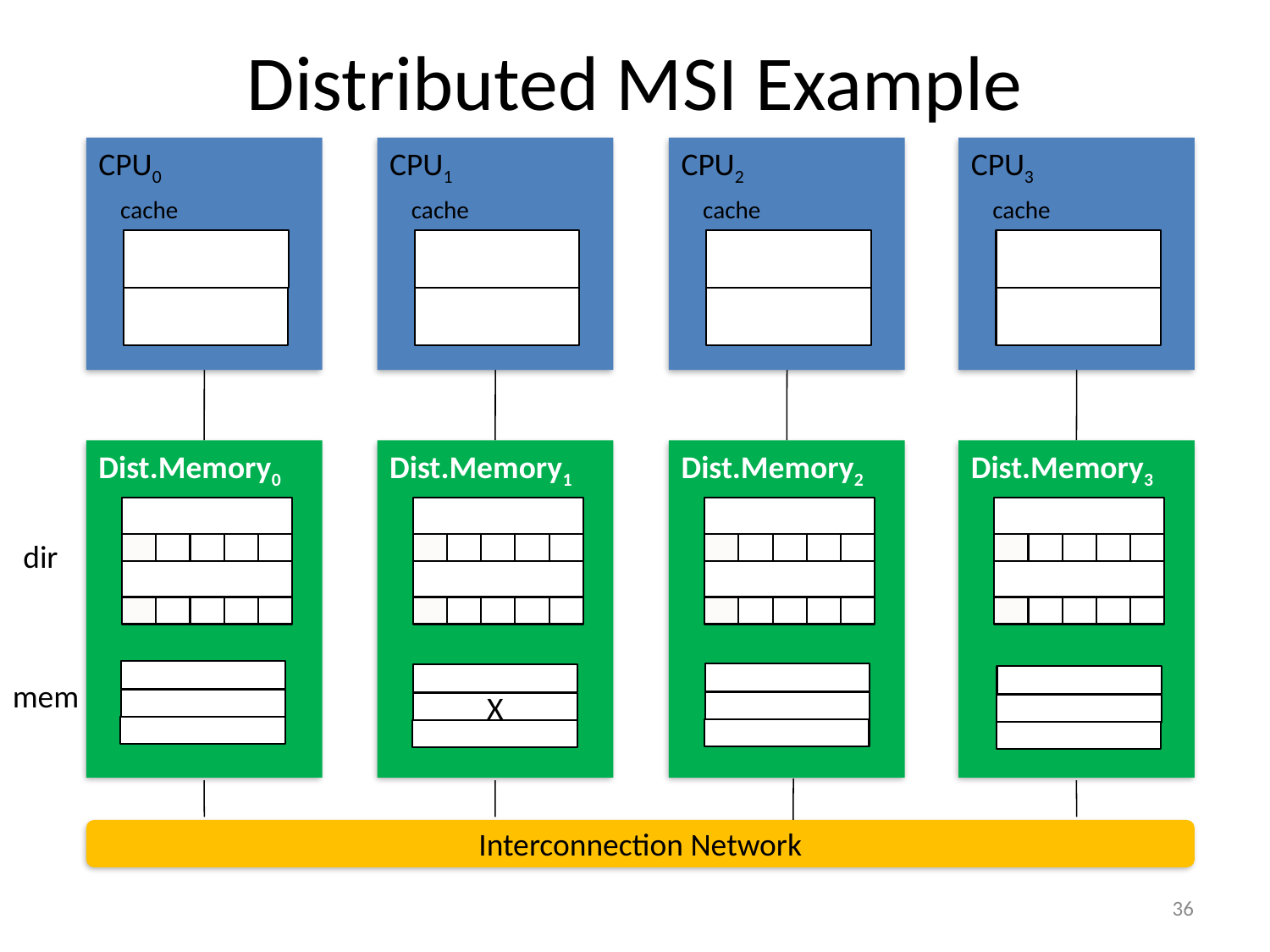

# Distributed MSI Example
CPU0
   cache

CPU1
   cache

CPU2
   cache

CPU3
   cache

Dist.Memory0
Dist.Memory1
Dist.Memory2
Dist.Memory3

dir

mem

X

Interconnection Network
36